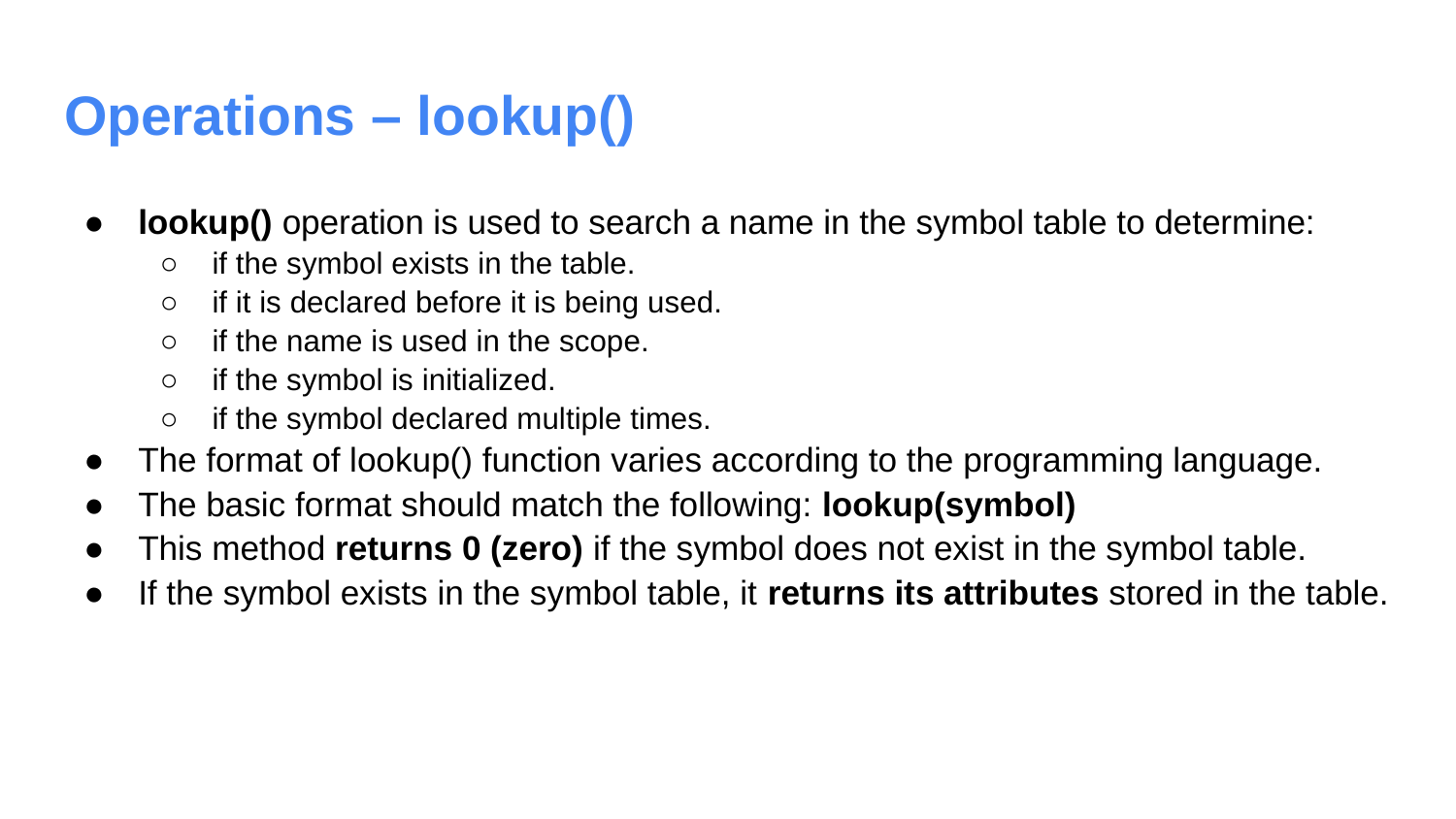

# Operations – lookup()
lookup() operation is used to search a name in the symbol table to determine:
if the symbol exists in the table.
if it is declared before it is being used.
if the name is used in the scope.
if the symbol is initialized.
if the symbol declared multiple times.
The format of lookup() function varies according to the programming language.
The basic format should match the following: lookup(symbol)
This method returns 0 (zero) if the symbol does not exist in the symbol table.
If the symbol exists in the symbol table, it returns its attributes stored in the table.